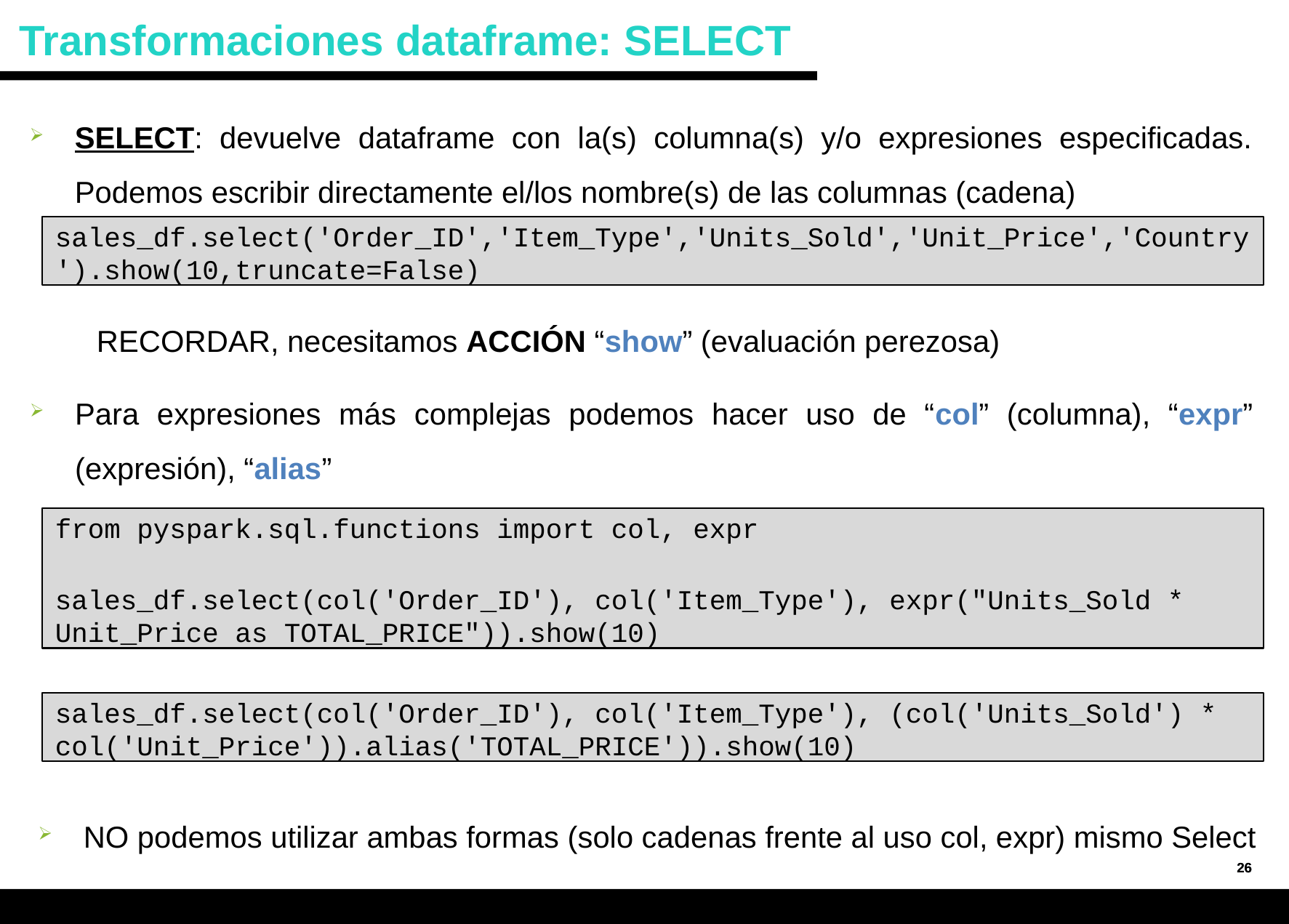

# Transformaciones dataframe: SELECT

SELECT: devuelve dataframe con la(s) columna(s) y/o expresiones especificadas. Podemos escribir directamente el/los nombre(s) de las columnas (cadena)
sales_df.select('Order_ID','Item_Type','Units_Sold','Unit_Price','Country').show(10,truncate=False)
	RECORDAR, necesitamos ACCIÓN “show” (evaluación perezosa)
Para expresiones más complejas podemos hacer uso de “col” (columna), “expr” (expresión), “alias”
from pyspark.sql.functions import col, expr

sales_df.select(col('Order_ID'), col('Item_Type'), expr("Units_Sold * Unit_Price as TOTAL_PRICE")).show(10)
sales_df.select(col('Order_ID'), col('Item_Type'), (col('Units_Sold') * col('Unit_Price')).alias('TOTAL_PRICE')).show(10)
NO podemos utilizar ambas formas (solo cadenas frente al uso col, expr) mismo Select
26